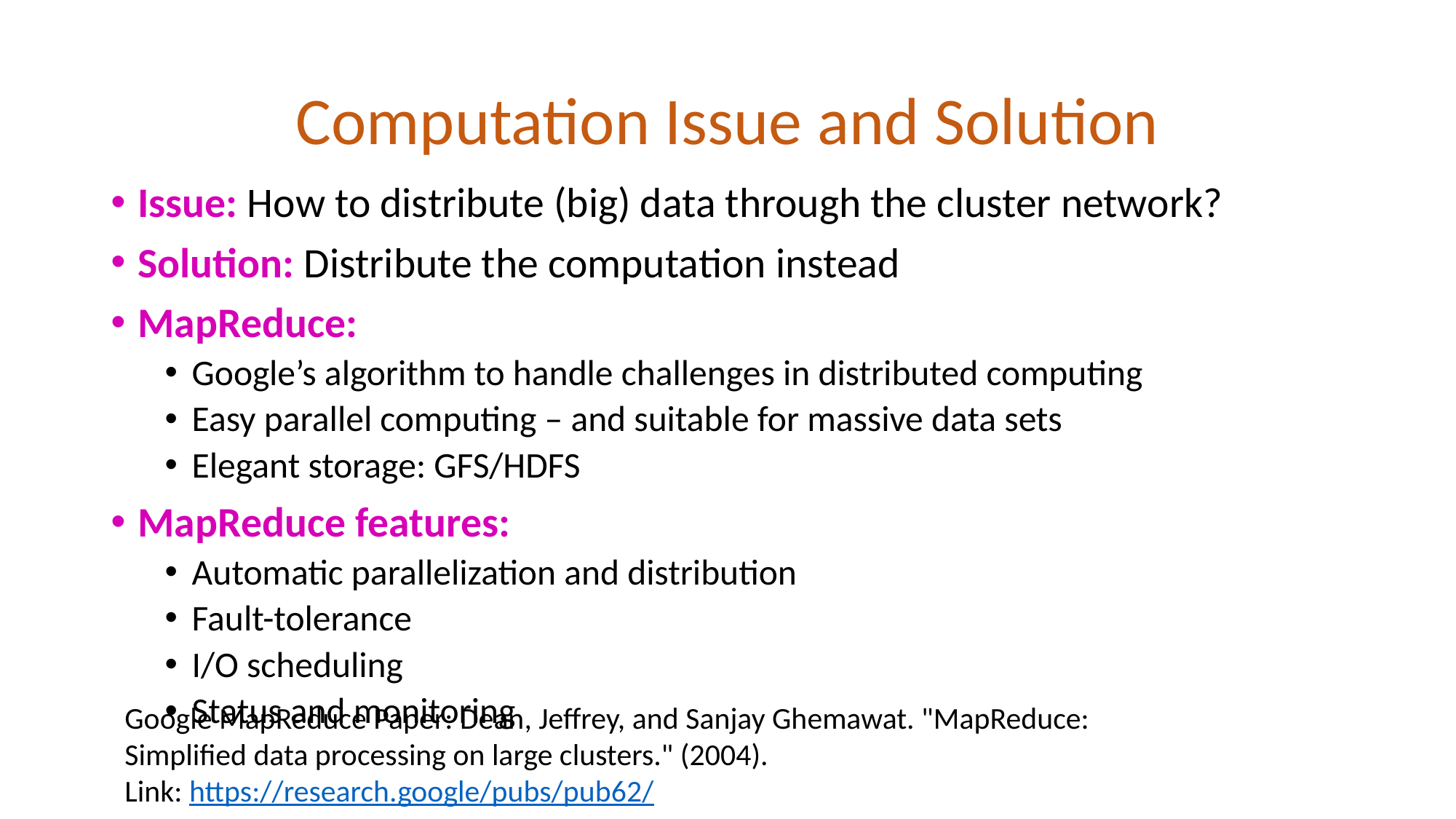

# Computation Issue and Solution
Issue: How to distribute (big) data through the cluster network?
Solution: Distribute the computation instead
MapReduce:
Google’s algorithm to handle challenges in distributed computing
Easy parallel computing – and suitable for massive data sets
Elegant storage: GFS/HDFS
MapReduce features:
Automatic parallelization and distribution
Fault-tolerance
I/O scheduling
Status and monitoring

Google MapReduce Paper: Dean, Jeffrey, and Sanjay Ghemawat. "MapReduce: Simplified data processing on large clusters." (2004).
Link: https://research.google/pubs/pub62/